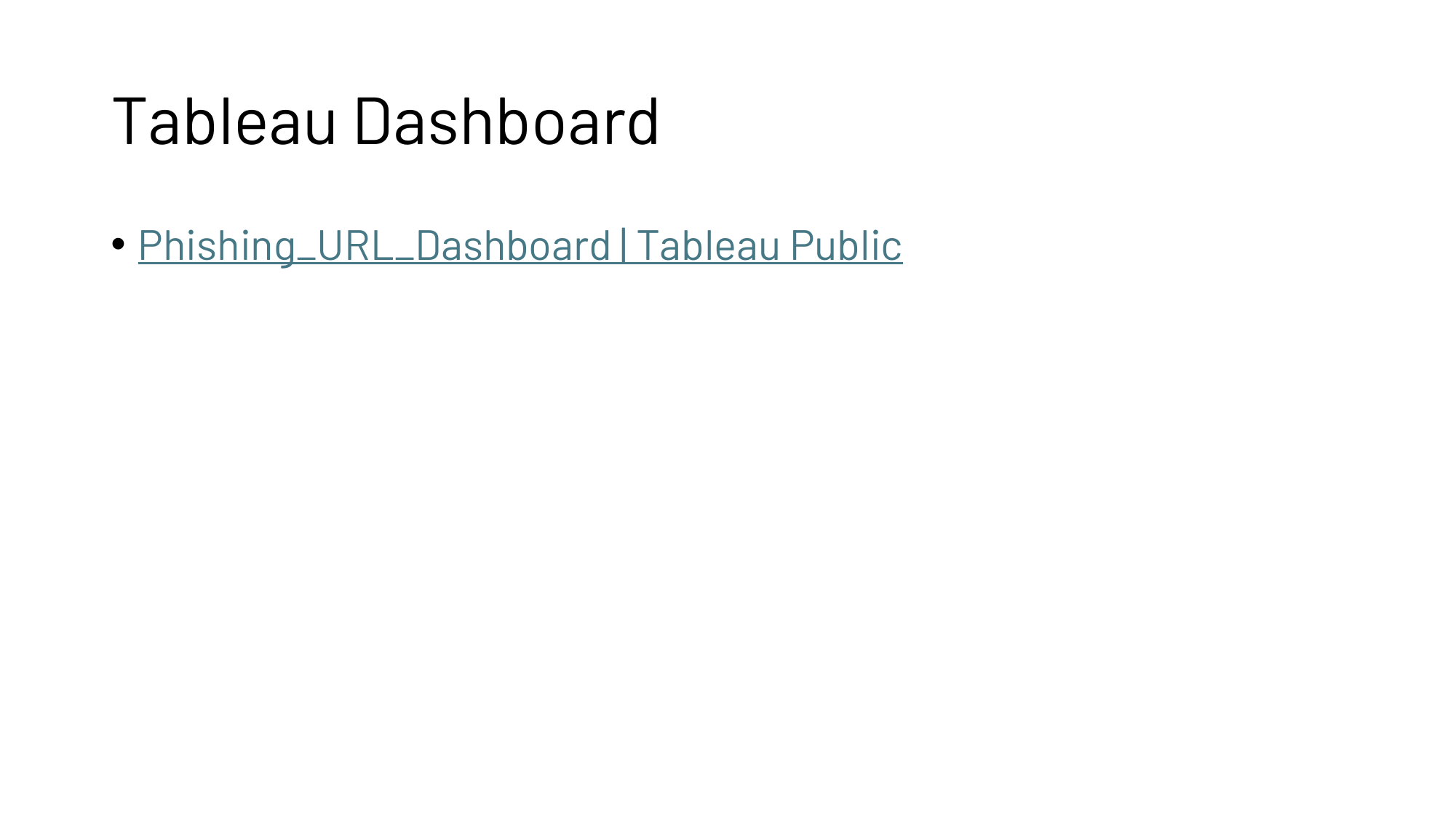

# Tableau Dashboard
Phishing_URL_Dashboard | Tableau Public